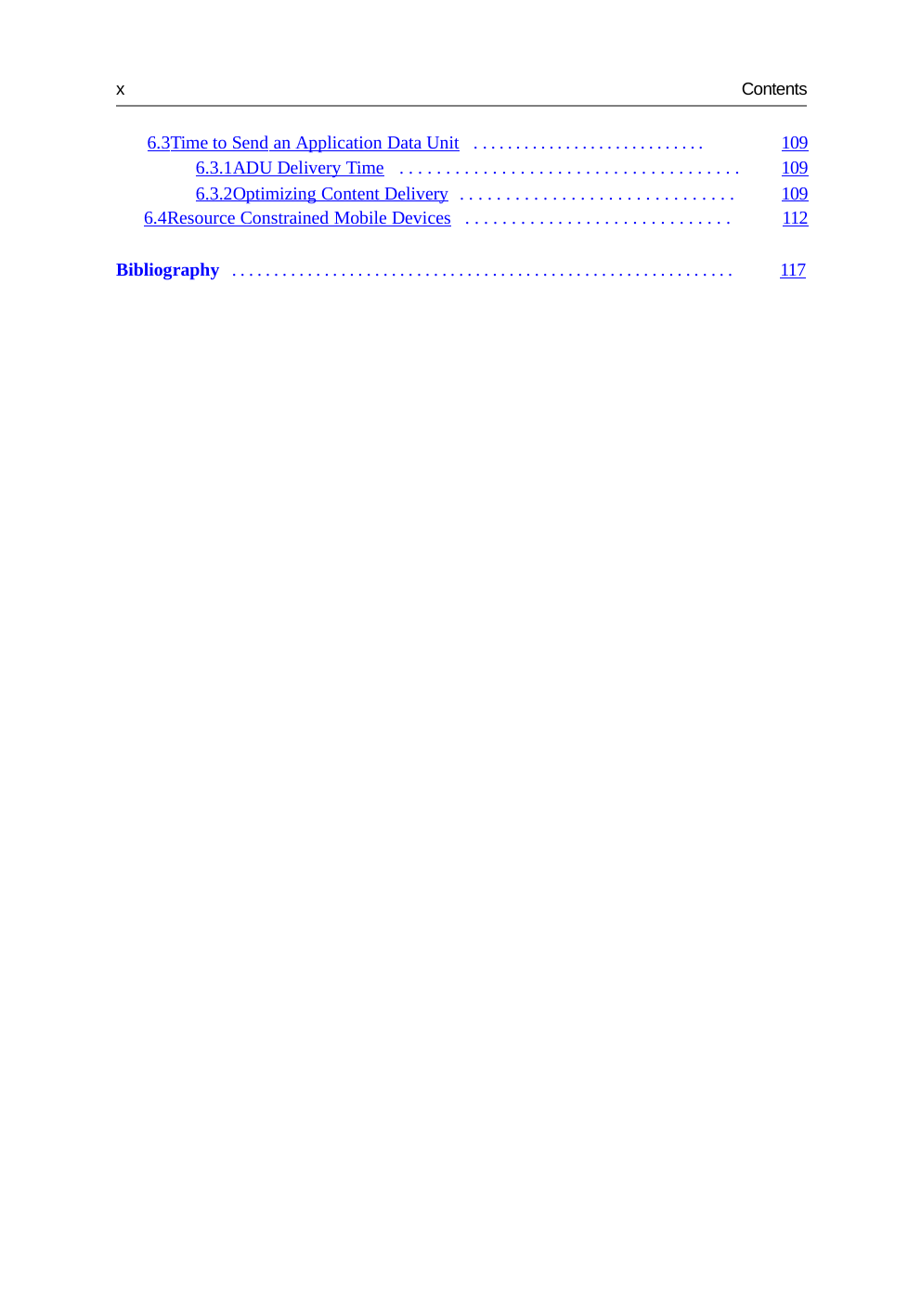

x
Contents
6.3	Time to Send an Application Data Unit . ...........................	109
109
109
112
6.3.1	ADU Delivery Time  . . . . . . . . . . . . . . . . . . . . . . . . . . . . . . . . . . . . .
6.3.2	Optimizing Content Delivery . . . . . . . . . . . . . . . . . . . . . . . . . . . . . .
6.4	Resource Constrained Mobile Devices . . . . . . . . . . . . . . . . . . . . . . . . . . . . .

Bibliography ............................................................	117